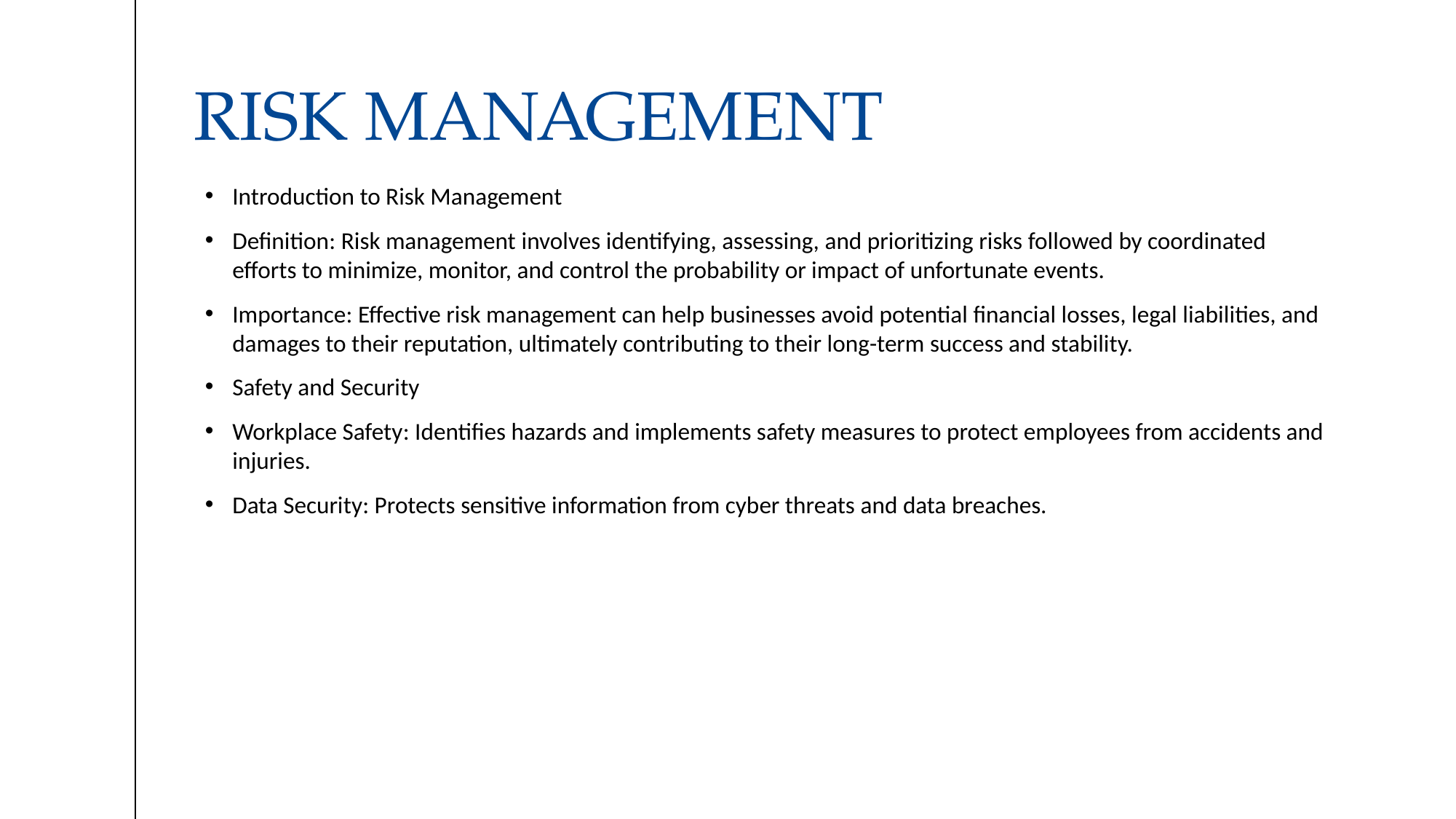

# RISK MANAGEMENT
Introduction to Risk Management
Definition: Risk management involves identifying, assessing, and prioritizing risks followed by coordinated efforts to minimize, monitor, and control the probability or impact of unfortunate events.
Importance: Effective risk management can help businesses avoid potential financial losses, legal liabilities, and damages to their reputation, ultimately contributing to their long-term success and stability.
Safety and Security
Workplace Safety: Identifies hazards and implements safety measures to protect employees from accidents and injuries.
Data Security: Protects sensitive information from cyber threats and data breaches.